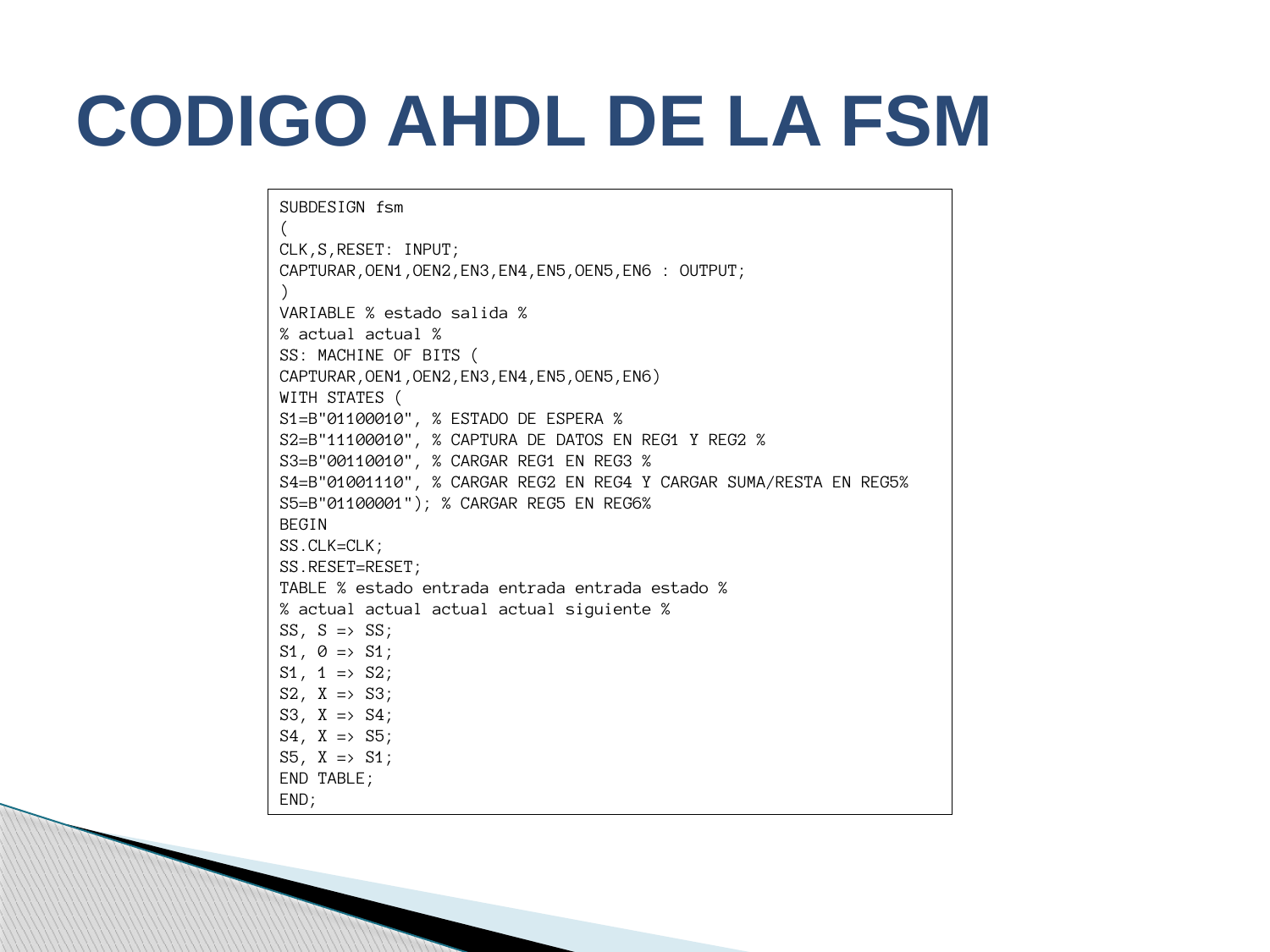

# CODIGO AHDL DE LA FSM
SUBDESIGN fsm
(
CLK,S,RESET: INPUT;
CAPTURAR,OEN1,OEN2,EN3,EN4,EN5,OEN5,EN6 : OUTPUT;
)
VARIABLE % estado salida %
% actual actual %
SS: MACHINE OF BITS (
CAPTURAR,OEN1,OEN2,EN3,EN4,EN5,OEN5,EN6)
WITH STATES (
S1=B"01100010", % ESTADO DE ESPERA %
S2=B"11100010", % CAPTURA DE DATOS EN REG1 Y REG2 %
S3=B"00110010", % CARGAR REG1 EN REG3 %
S4=B"01001110", % CARGAR REG2 EN REG4 Y CARGAR SUMA/RESTA EN REG5%
S5=B"01100001"); % CARGAR REG5 EN REG6%
BEGIN
SS.CLK=CLK;
SS.RESET=RESET;
TABLE % estado entrada entrada entrada estado %
% actual actual actual actual siguiente %
SS, S => SS;
S1, 0 => S1;
S1, 1 => S2;
S2, X => S3;
S3, X => S4;
S4, X => S5;
S5, X => S1;
END TABLE;
END;